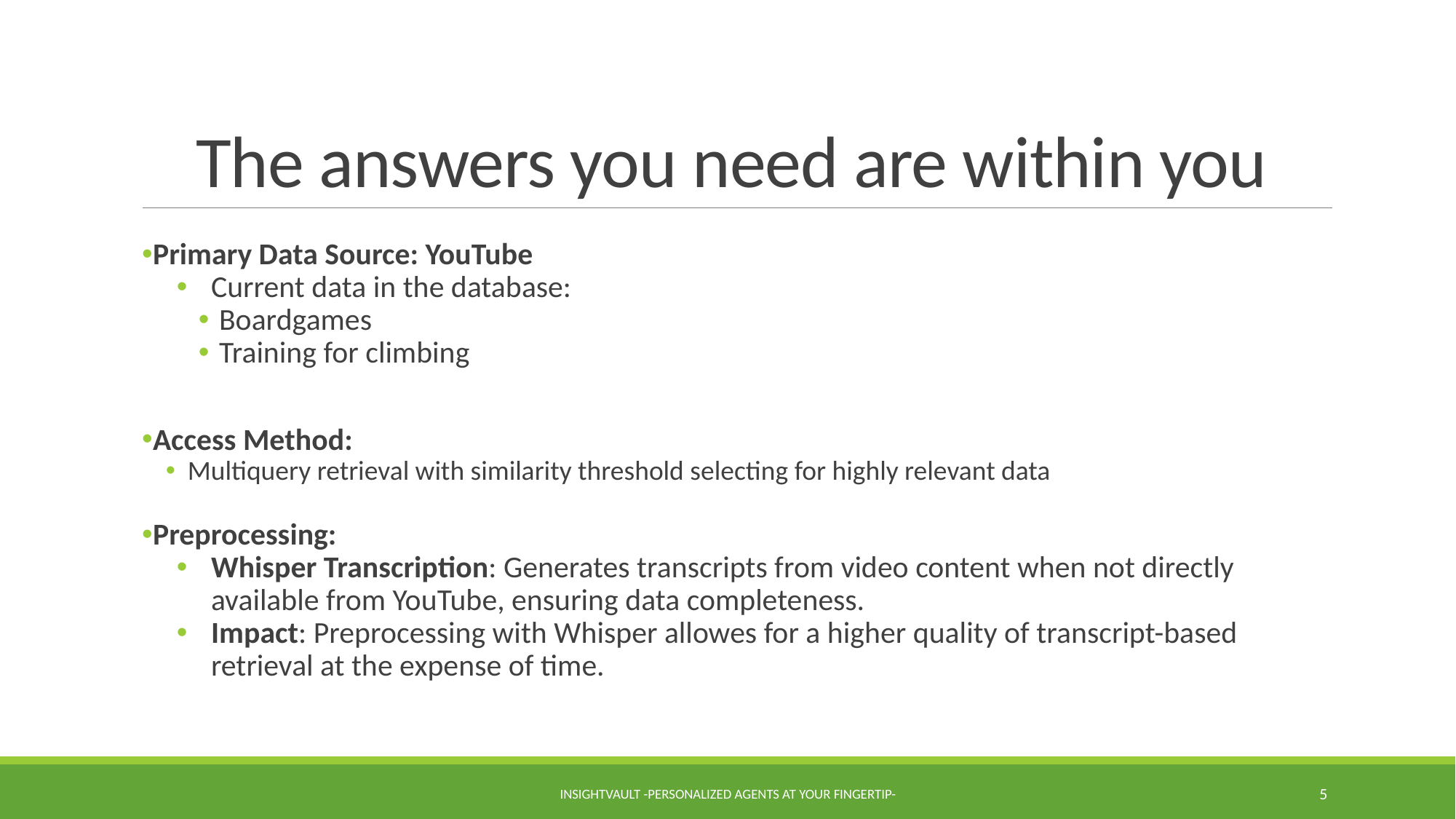

# The answers you need are within you
Primary Data Source: YouTube
Current data in the database:
Boardgames
Training for climbing

Access Method:
Multiquery retrieval with similarity threshold selecting for highly relevant data

Preprocessing:
Whisper Transcription: Generates transcripts from video content when not directly available from YouTube, ensuring data completeness.
Impact: Preprocessing with Whisper allowes for a higher quality of transcript-based retrieval at the expense of time.
InsightVault -Personalized agents at your fingertip-
5